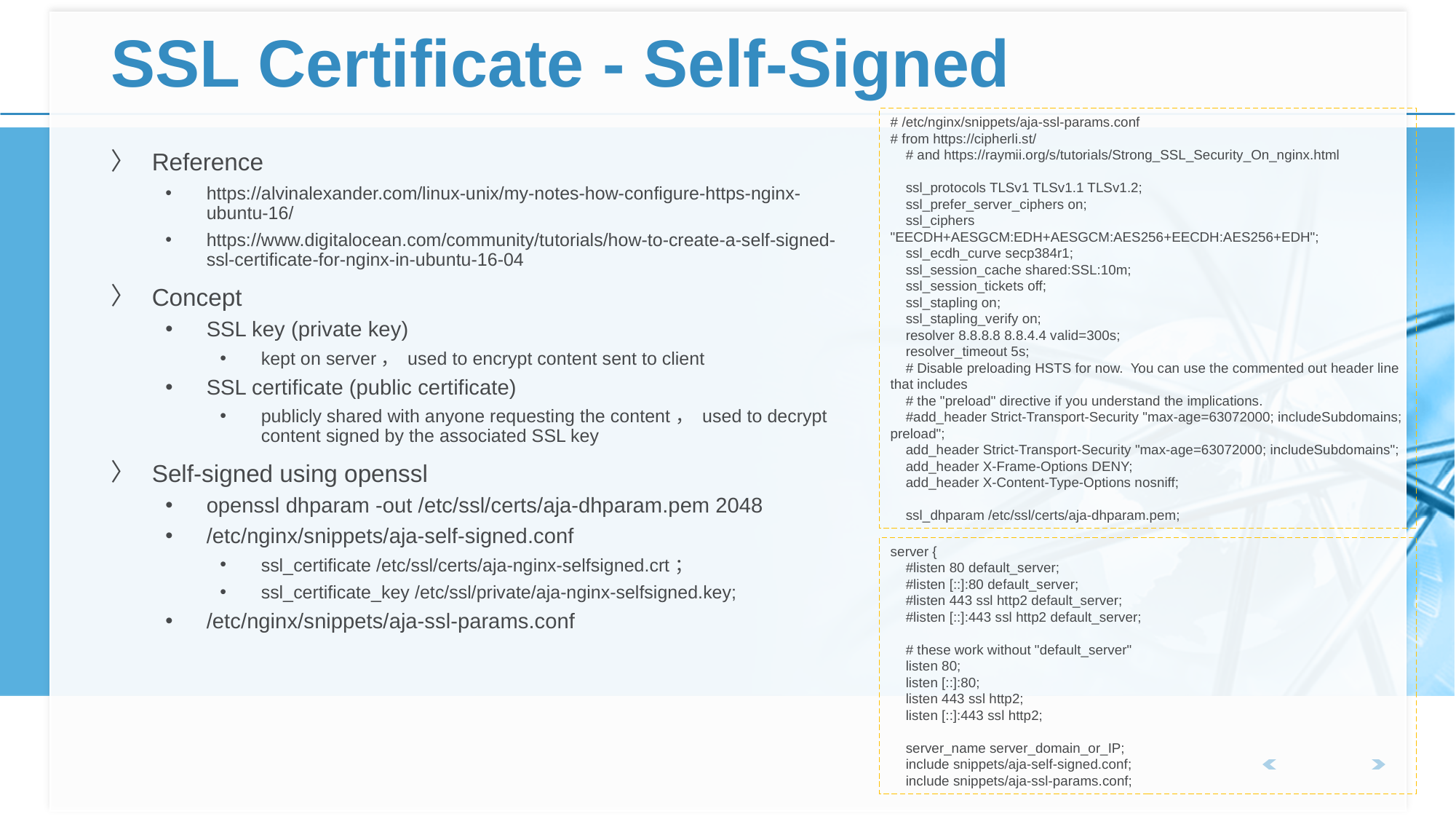

# SSL Certificate - Self-Signed
# /etc/nginx/snippets/aja-ssl-params.conf
# from https://cipherli.st/
    # and https://raymii.org/s/tutorials/Strong_SSL_Security_On_nginx.html

    ssl_protocols TLSv1 TLSv1.1 TLSv1.2;
    ssl_prefer_server_ciphers on;
    ssl_ciphers "EECDH+AESGCM:EDH+AESGCM:AES256+EECDH:AES256+EDH";
    ssl_ecdh_curve secp384r1;
    ssl_session_cache shared:SSL:10m;
    ssl_session_tickets off;
    ssl_stapling on;
    ssl_stapling_verify on;
    resolver 8.8.8.8 8.8.4.4 valid=300s;
    resolver_timeout 5s;
    # Disable preloading HSTS for now.  You can use the commented out header line that includes
    # the "preload" directive if you understand the implications.
    #add_header Strict-Transport-Security "max-age=63072000; includeSubdomains; preload";
    add_header Strict-Transport-Security "max-age=63072000; includeSubdomains";
    add_header X-Frame-Options DENY;
    add_header X-Content-Type-Options nosniff;

    ssl_dhparam /etc/ssl/certs/aja-dhparam.pem;
Reference
https://alvinalexander.com/linux-unix/my-notes-how-configure-https-nginx-ubuntu-16/
https://www.digitalocean.com/community/tutorials/how-to-create-a-self-signed-ssl-certificate-for-nginx-in-ubuntu-16-04
Concept
SSL key (private key)
kept on server， used to encrypt content sent to client
SSL certificate (public certificate)
publicly shared with anyone requesting the content， used to decrypt content signed by the associated SSL key
Self-signed using openssl
openssl dhparam -out /etc/ssl/certs/aja-dhparam.pem 2048
/etc/nginx/snippets/aja-self-signed.conf
ssl_certificate /etc/ssl/certs/aja-nginx-selfsigned.crt；
ssl_certificate_key /etc/ssl/private/aja-nginx-selfsigned.key;
/etc/nginx/snippets/aja-ssl-params.conf

server {
    #listen 80 default_server;
    #listen [::]:80 default_server;
    #listen 443 ssl http2 default_server;
    #listen [::]:443 ssl http2 default_server;

    # these work without "default_server"
    listen 80;
    listen [::]:80;
    listen 443 ssl http2;
    listen [::]:443 ssl http2;

    server_name server_domain_or_IP;
    include snippets/aja-self-signed.conf;
    include snippets/aja-ssl-params.conf;